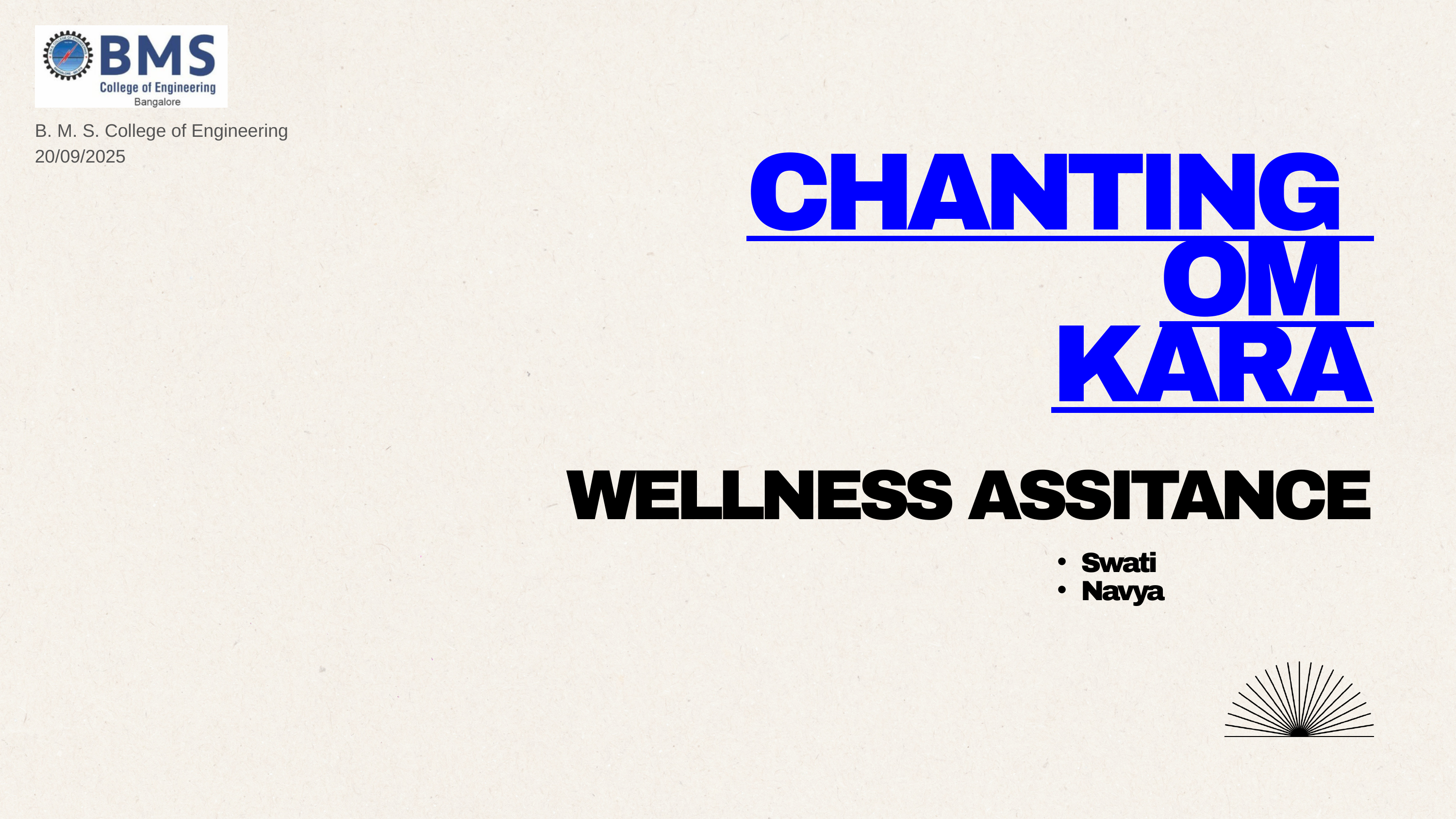

B. M. S. College of Engineering
20/09/2025
CHANTING
OM
KARA

WELLNESS ASSITANCE
Swati
Navya